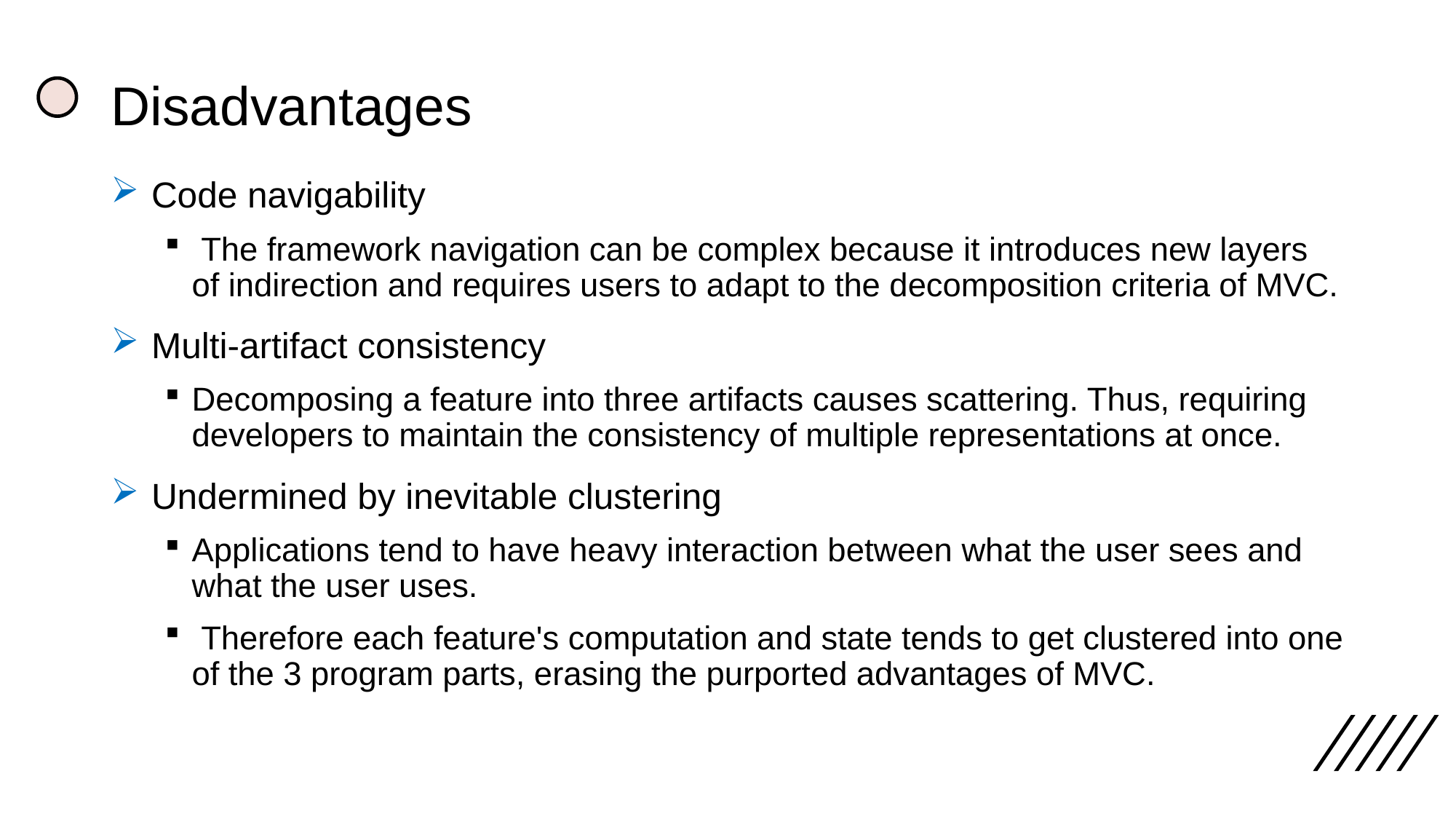

# Disadvantages
Code navigability
 The framework navigation can be complex because it introduces new layers of indirection and requires users to adapt to the decomposition criteria of MVC.
Multi-artifact consistency
Decomposing a feature into three artifacts causes scattering. Thus, requiring developers to maintain the consistency of multiple representations at once.
Undermined by inevitable clustering
Applications tend to have heavy interaction between what the user sees and what the user uses.
 Therefore each feature's computation and state tends to get clustered into one of the 3 program parts, erasing the purported advantages of MVC.